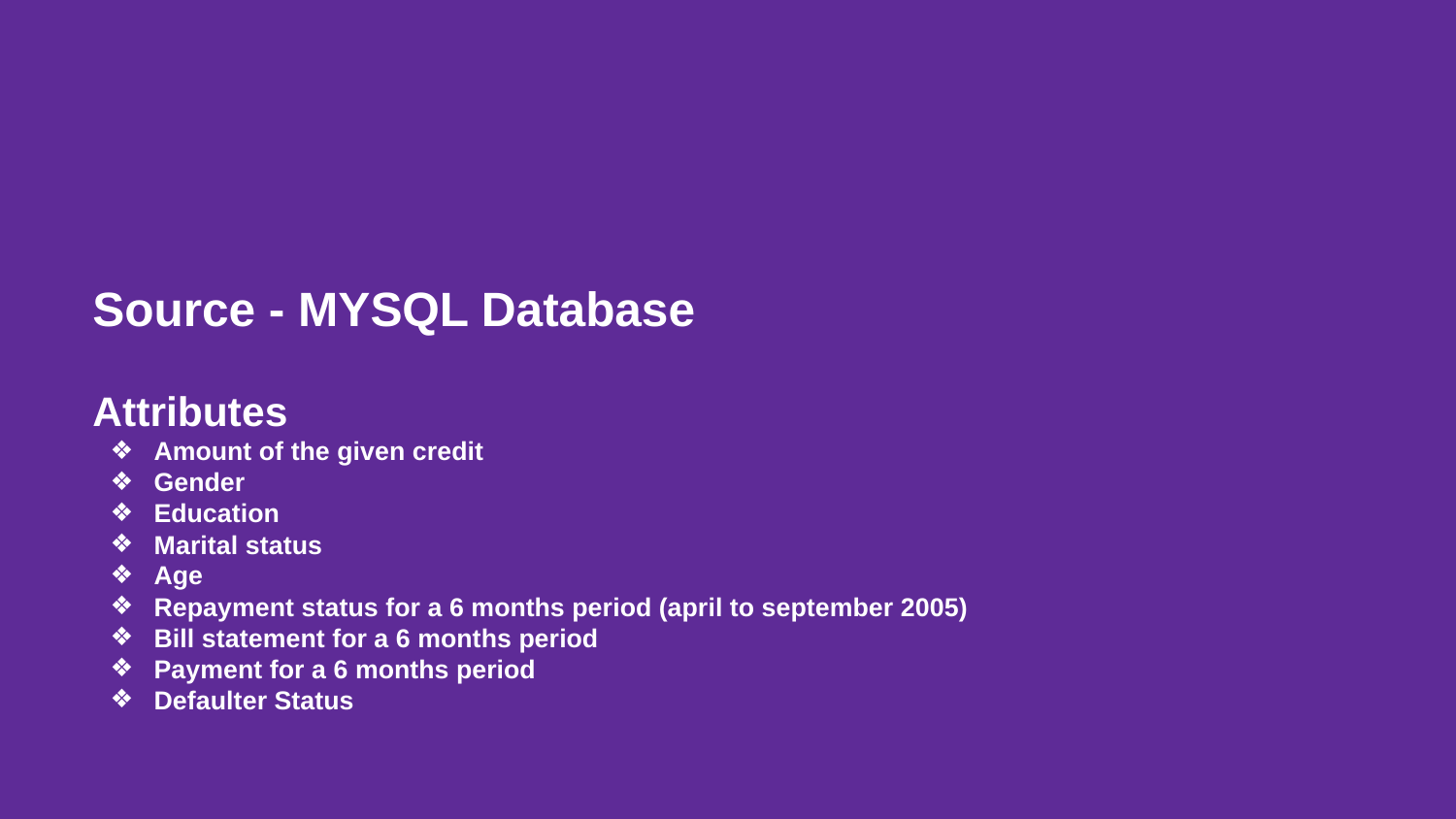

# Source - MYSQL Database

Attributes
Amount of the given credit
Gender
Education
Marital status
Age
Repayment status for a 6 months period (april to september 2005)
Bill statement for a 6 months period
Payment for a 6 months period
Defaulter Status